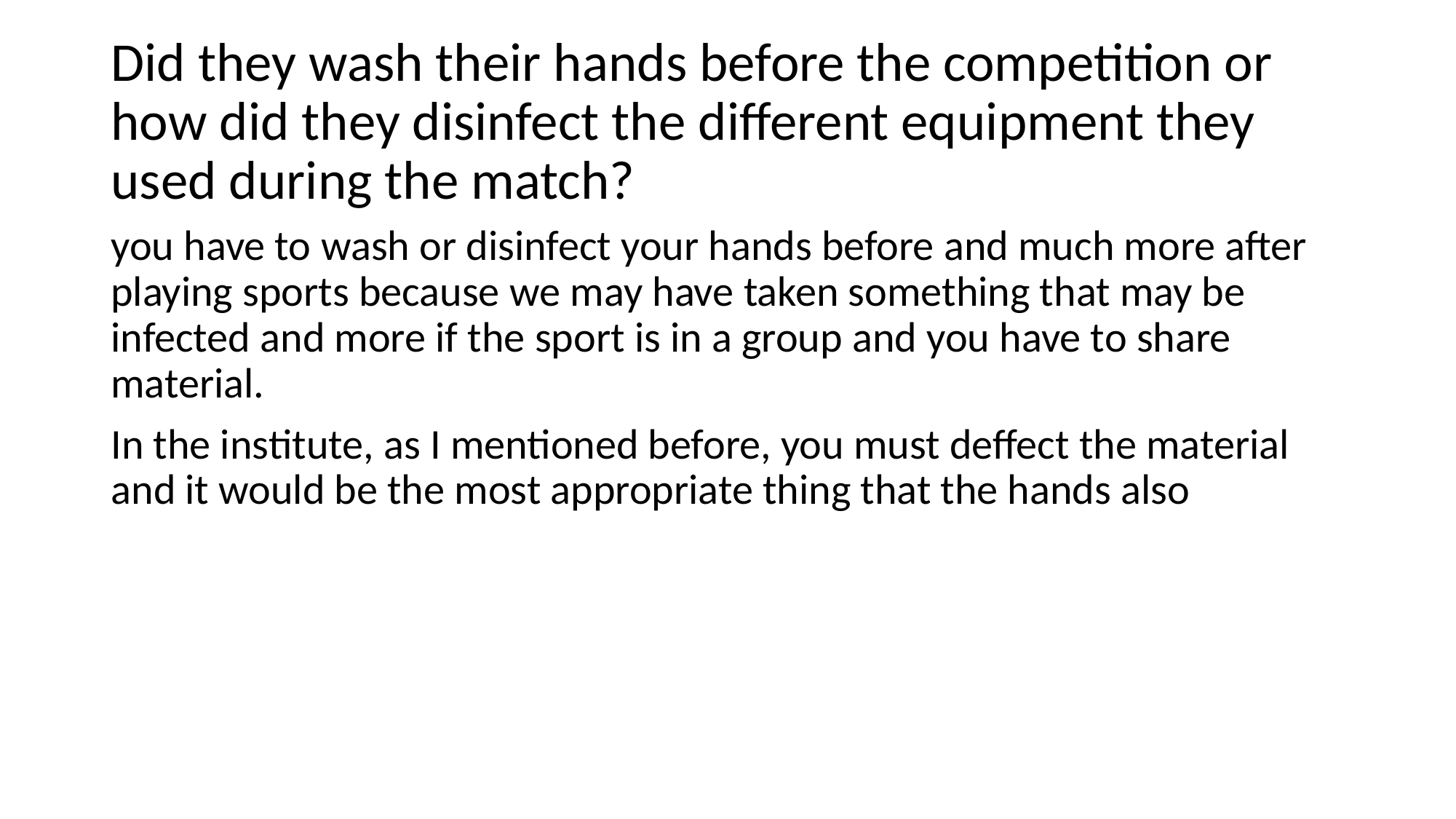

# Did they wash their hands before the competition or how did they disinfect the different equipment they used during the match?
you have to wash or disinfect your hands before and much more after playing sports because we may have taken something that may be infected and more if the sport is in a group and you have to share material.
In the institute, as I mentioned before, you must deffect the material and it would be the most appropriate thing that the hands also